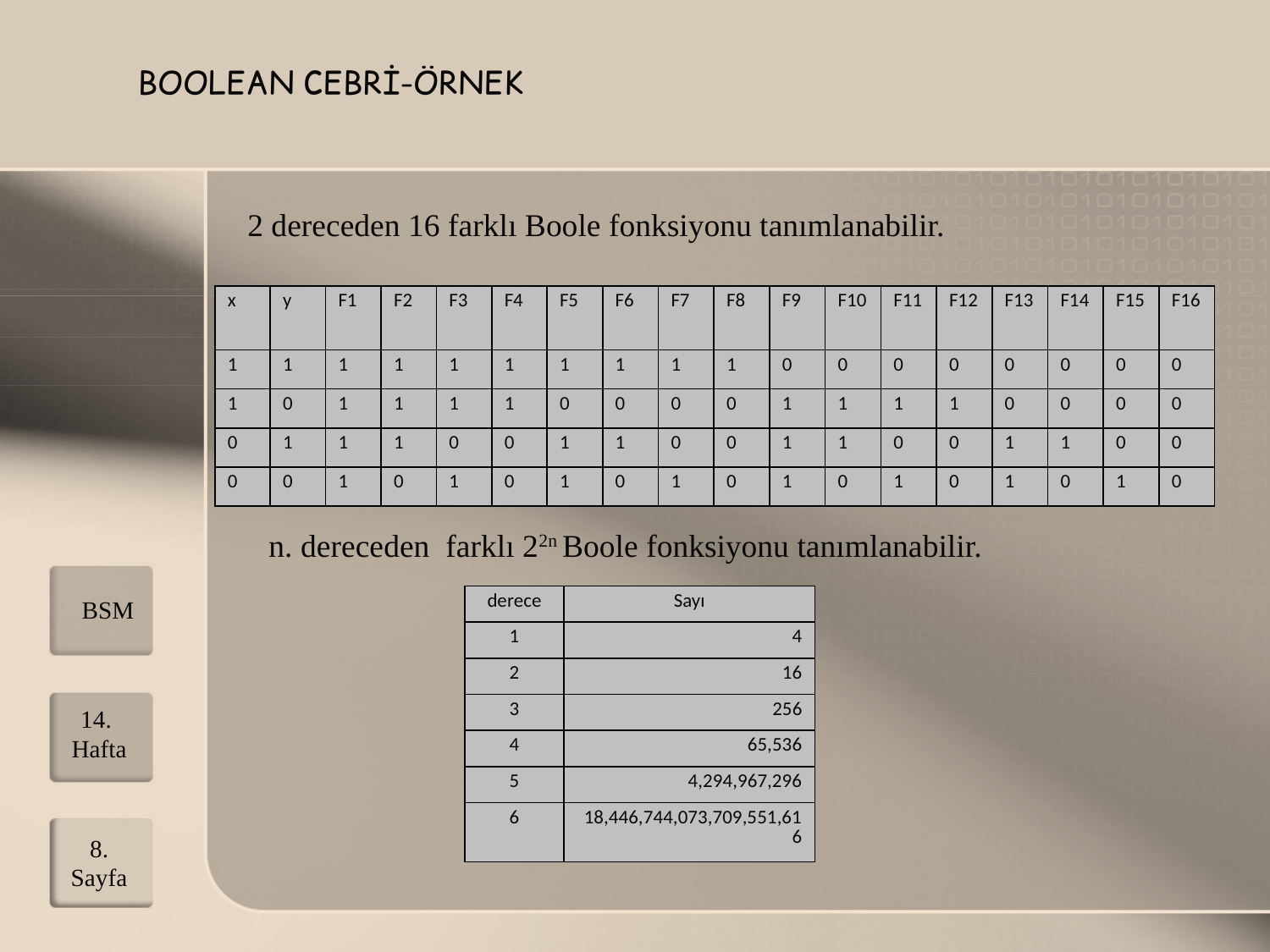

BOOLEAN CEBRİ-ÖRNEK
2 dereceden 16 farklı Boole fonksiyonu tanımlanabilir.

| x | y | F1 | F2 | F3 | F4 | F5 | F6 | F7 | F8 | F9 | F10 | F11 | F12 | F13 | F14 | F15 | F16 |
| --- | --- | --- | --- | --- | --- | --- | --- | --- | --- | --- | --- | --- | --- | --- | --- | --- | --- |
| 1 | 1 | 1 | 1 | 1 | 1 | 1 | 1 | 1 | 1 | 0 | 0 | 0 | 0 | 0 | 0 | 0 | 0 |
| 1 | 0 | 1 | 1 | 1 | 1 | 0 | 0 | 0 | 0 | 1 | 1 | 1 | 1 | 0 | 0 | 0 | 0 |
| 0 | 1 | 1 | 1 | 0 | 0 | 1 | 1 | 0 | 0 | 1 | 1 | 0 | 0 | 1 | 1 | 0 | 0 |
| 0 | 0 | 1 | 0 | 1 | 0 | 1 | 0 | 1 | 0 | 1 | 0 | 1 | 0 | 1 | 0 | 1 | 0 |

n. dereceden  farklı 22n Boole fonksiyonu tanımlanabilir.

| derece | Sayı |
| --- | --- |
| 1 | 4 |
| 2 | 16 |
| 3 | 256 |
| 4 | 65,536 |
| 5 | 4,294,967,296 |
| 6 | 18,446,744,073,709,551,616 |
BSM
14.  Hafta
8. Sayfa